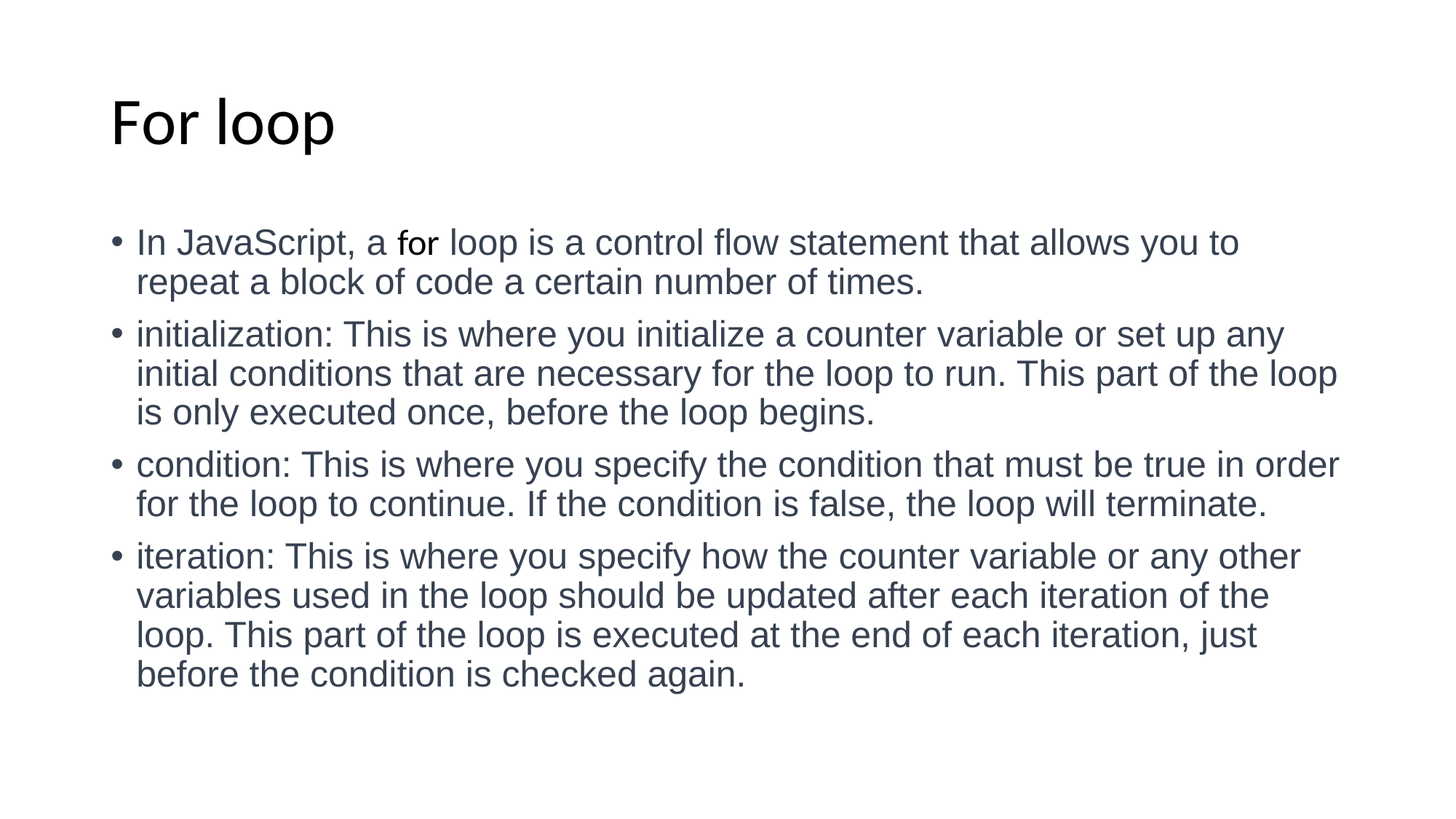

# For loop
In JavaScript, a for loop is a control flow statement that allows you to repeat a block of code a certain number of times.
initialization: This is where you initialize a counter variable or set up any initial conditions that are necessary for the loop to run. This part of the loop is only executed once, before the loop begins.
condition: This is where you specify the condition that must be true in order for the loop to continue. If the condition is false, the loop will terminate.
iteration: This is where you specify how the counter variable or any other variables used in the loop should be updated after each iteration of the loop. This part of the loop is executed at the end of each iteration, just before the condition is checked again.